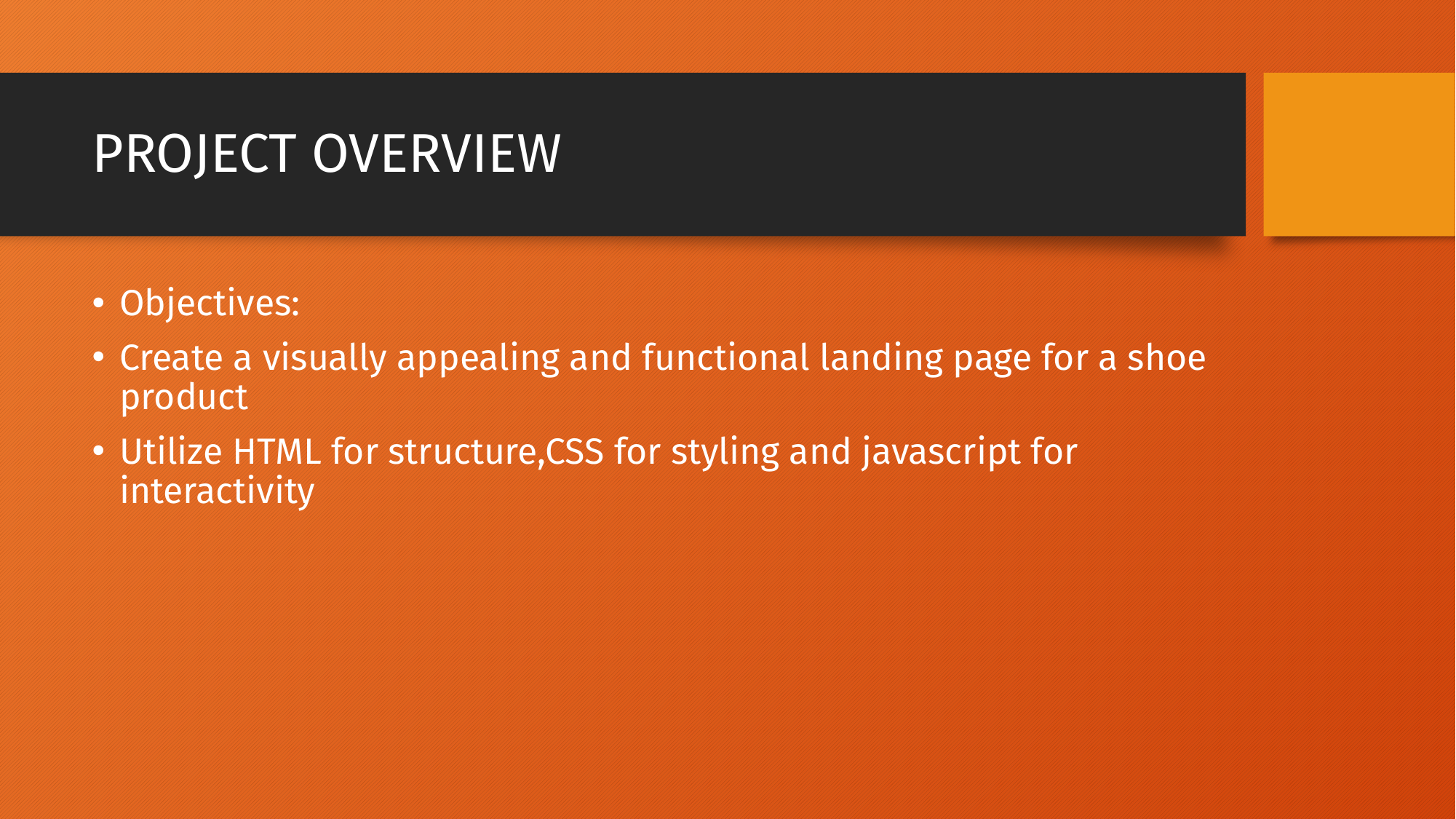

# PROJECT OVERVIEW
Objectives:
Create a visually appealing and functional landing page for a shoe product
Utilize HTML for structure,CSS for styling and javascript for interactivity